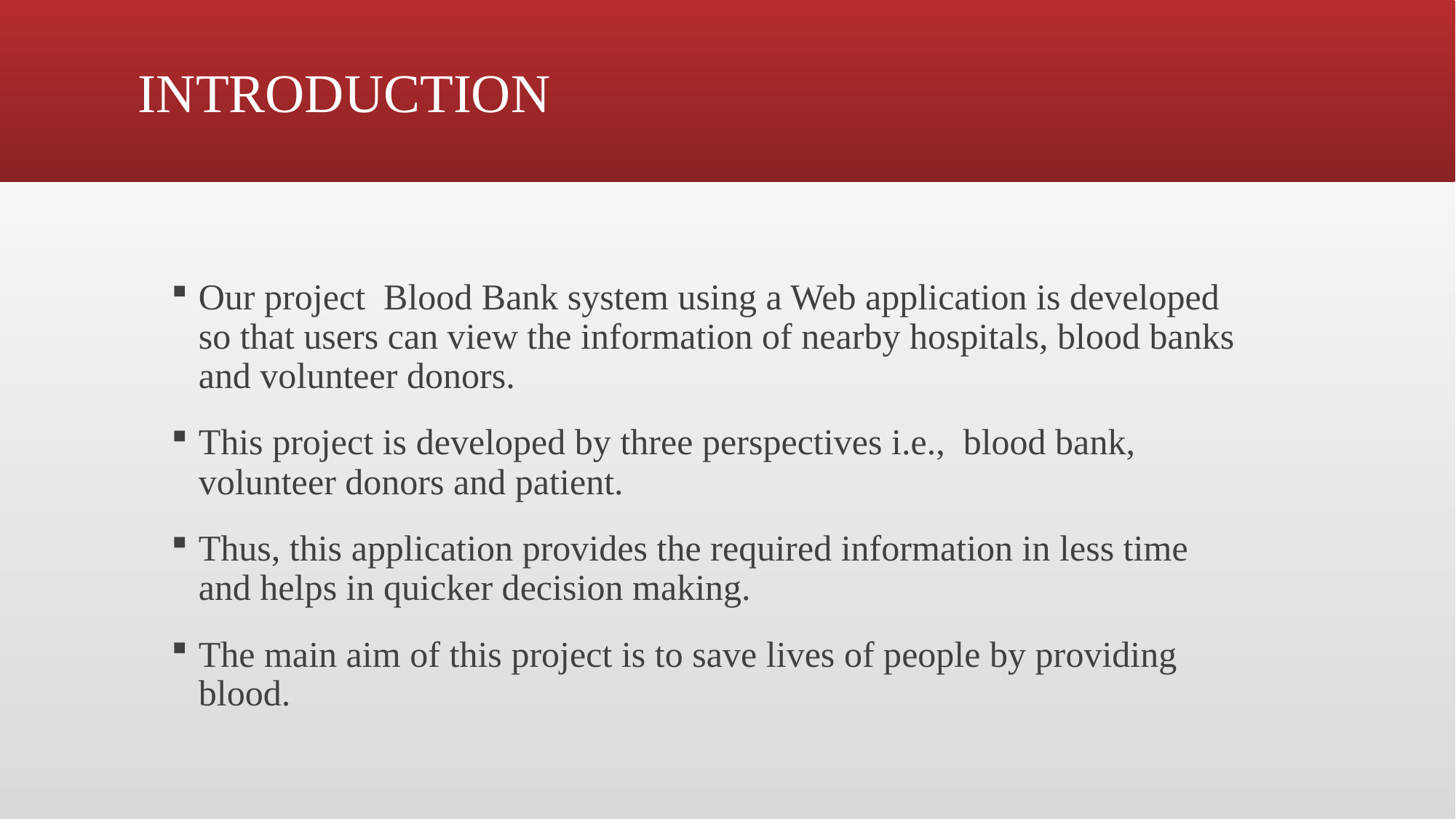

# INTRODUCTION
Our project  Blood Bank system using a Web application is developed so that users can view the information of nearby hospitals, blood banks and volunteer donors.
This project is developed by three perspectives i.e.,  blood bank, volunteer donors and patient.
Thus, this application provides the required information in less time and helps in quicker decision making.
The main aim of this project is to save lives of people by providing blood.